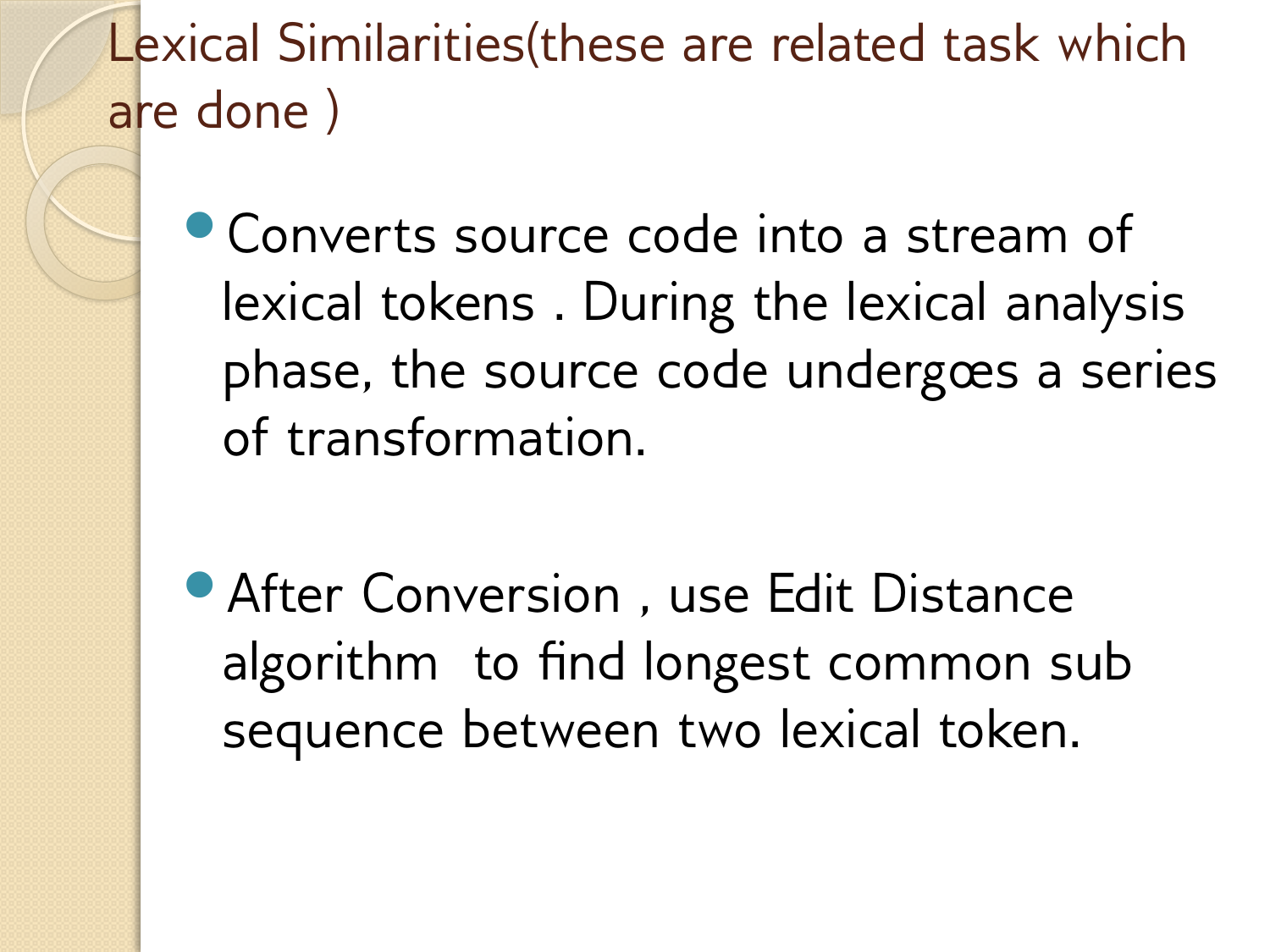

# Lexical Similarities(these are related task which are done )
Converts source code into a stream of lexical tokens . During the lexical analysis phase, the source code undergoes a series of transformation.

After Conversion , use Edit Distance algorithm  to find longest common sub sequence between two lexical token.